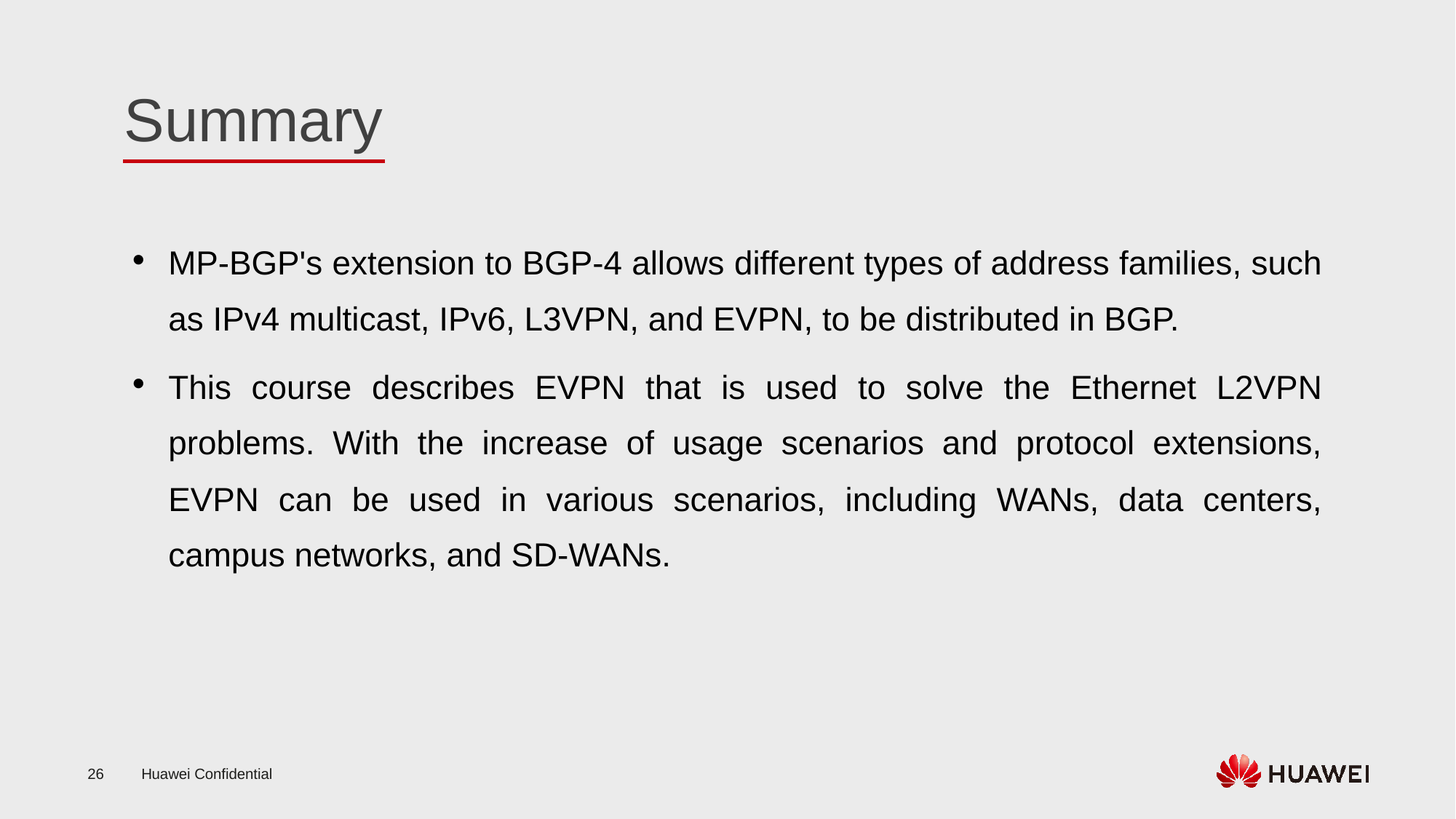

MP-BGP's extension to BGP-4 allows different types of address families, such as IPv4 multicast, IPv6, L3VPN, and EVPN, to be distributed in BGP.
This course describes EVPN that is used to solve the Ethernet L2VPN problems. With the increase of usage scenarios and protocol extensions, EVPN can be used in various scenarios, including WANs, data centers, campus networks, and SD-WANs.